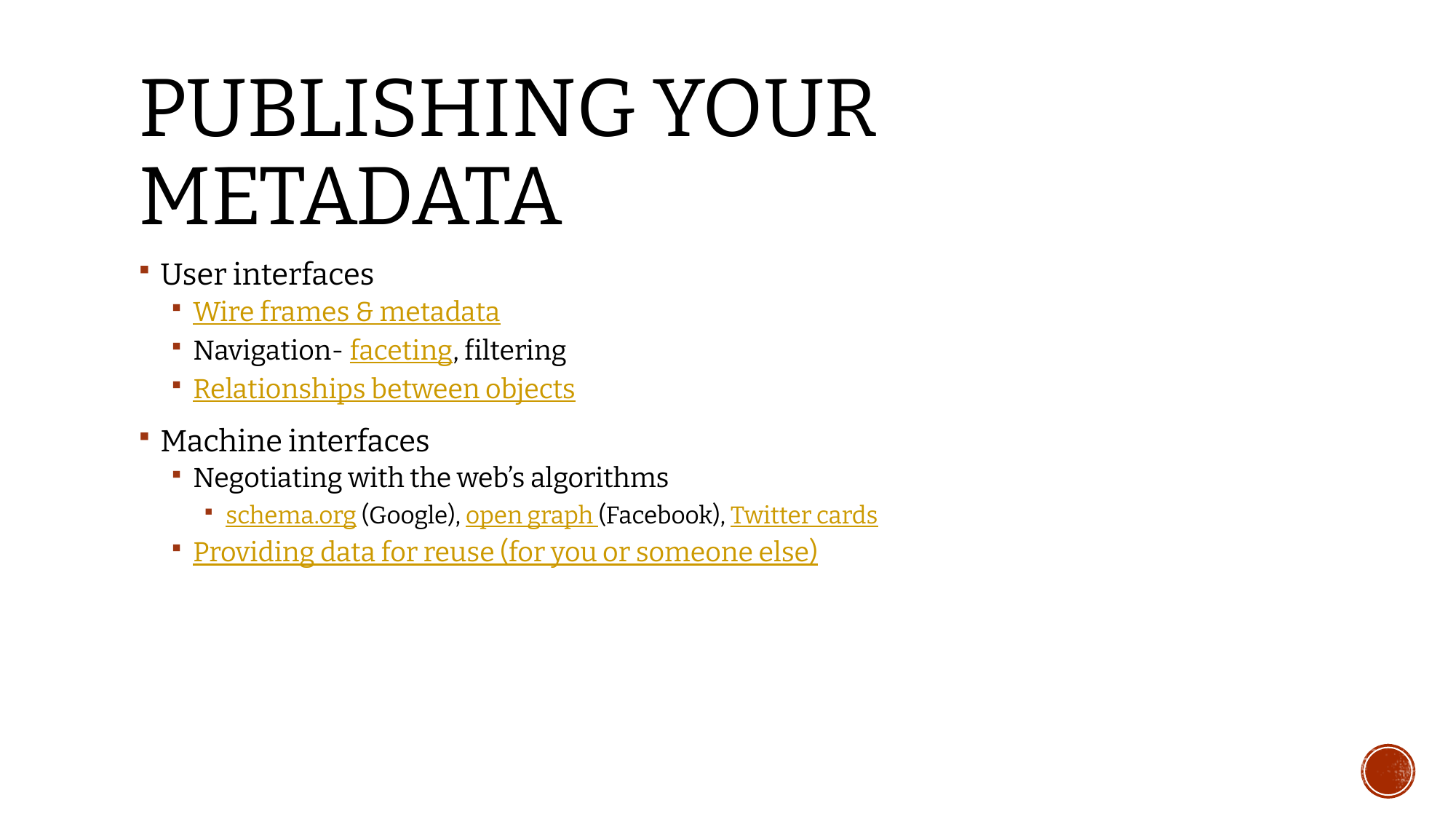

# Publishing Your Metadata
User interfaces
Wire frames & metadata
Navigation- faceting, filtering
Relationships between objects
Machine interfaces
Negotiating with the web’s algorithms
schema.org (Google), open graph (Facebook), Twitter cards
Providing data for reuse (for you or someone else)